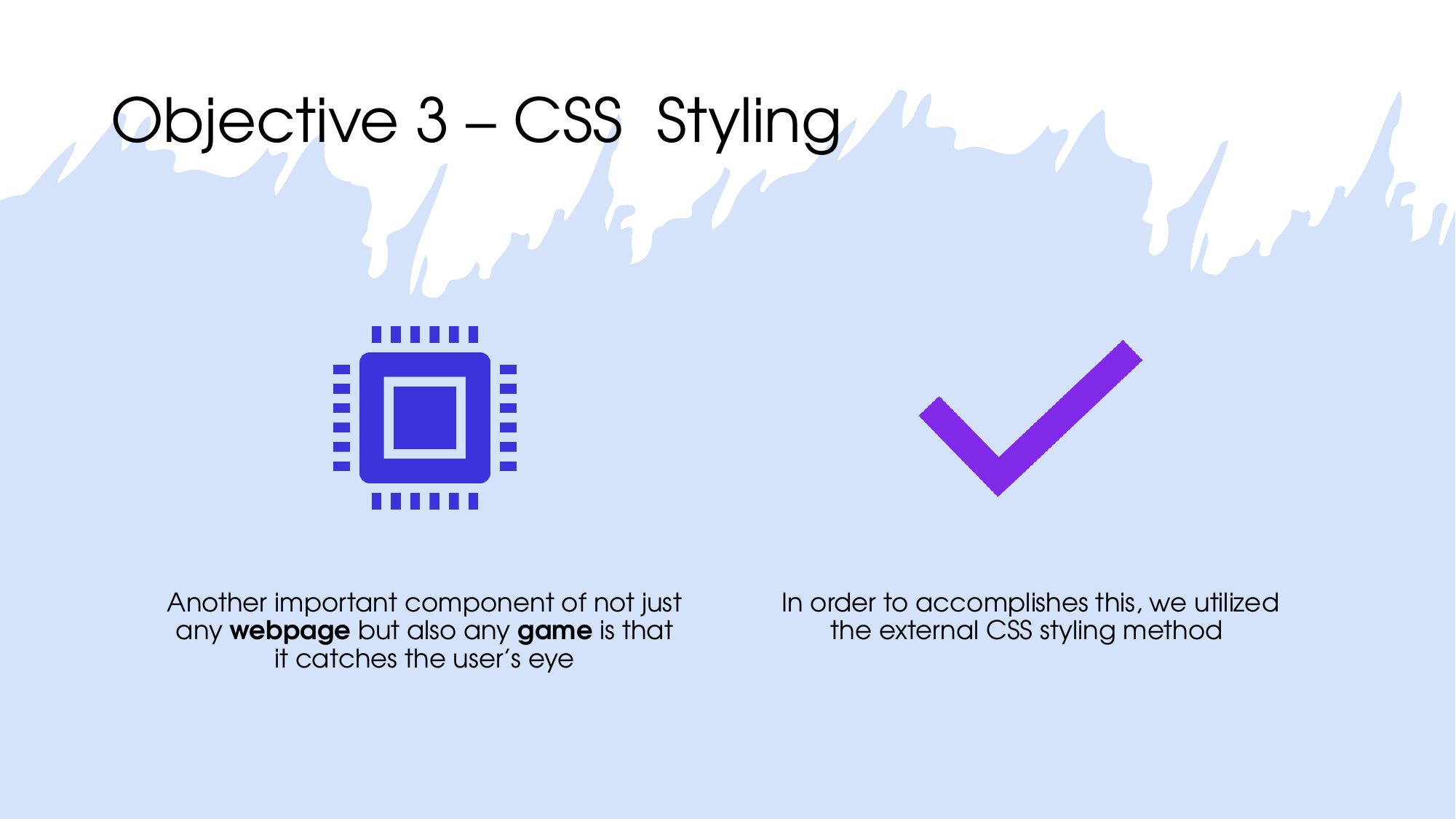

# Objective 3 – CSS  Styling

Another important component of not just any webpage but also any game is that it catches the user’s eye
In order to accomplishes this, we utilized the external CSS styling method